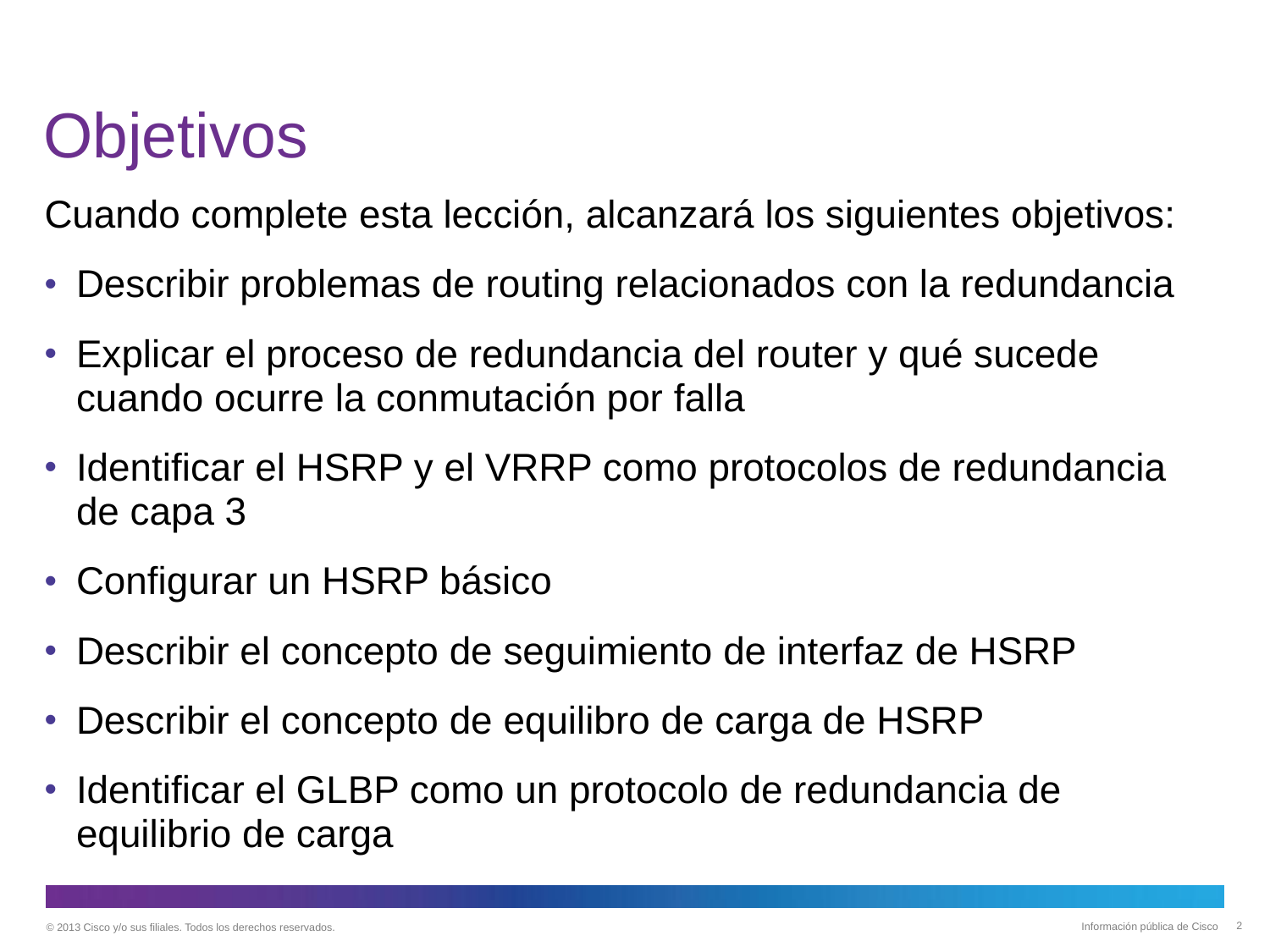

# Objetivos
Cuando complete esta lección, alcanzará los siguientes objetivos:
Describir problemas de routing relacionados con la redundancia
Explicar el proceso de redundancia del router y qué sucede cuando ocurre la conmutación por falla
Identificar el HSRP y el VRRP como protocolos de redundancia de capa 3
Configurar un HSRP básico
Describir el concepto de seguimiento de interfaz de HSRP
Describir el concepto de equilibro de carga de HSRP
Identificar el GLBP como un protocolo de redundancia de equilibrio de carga